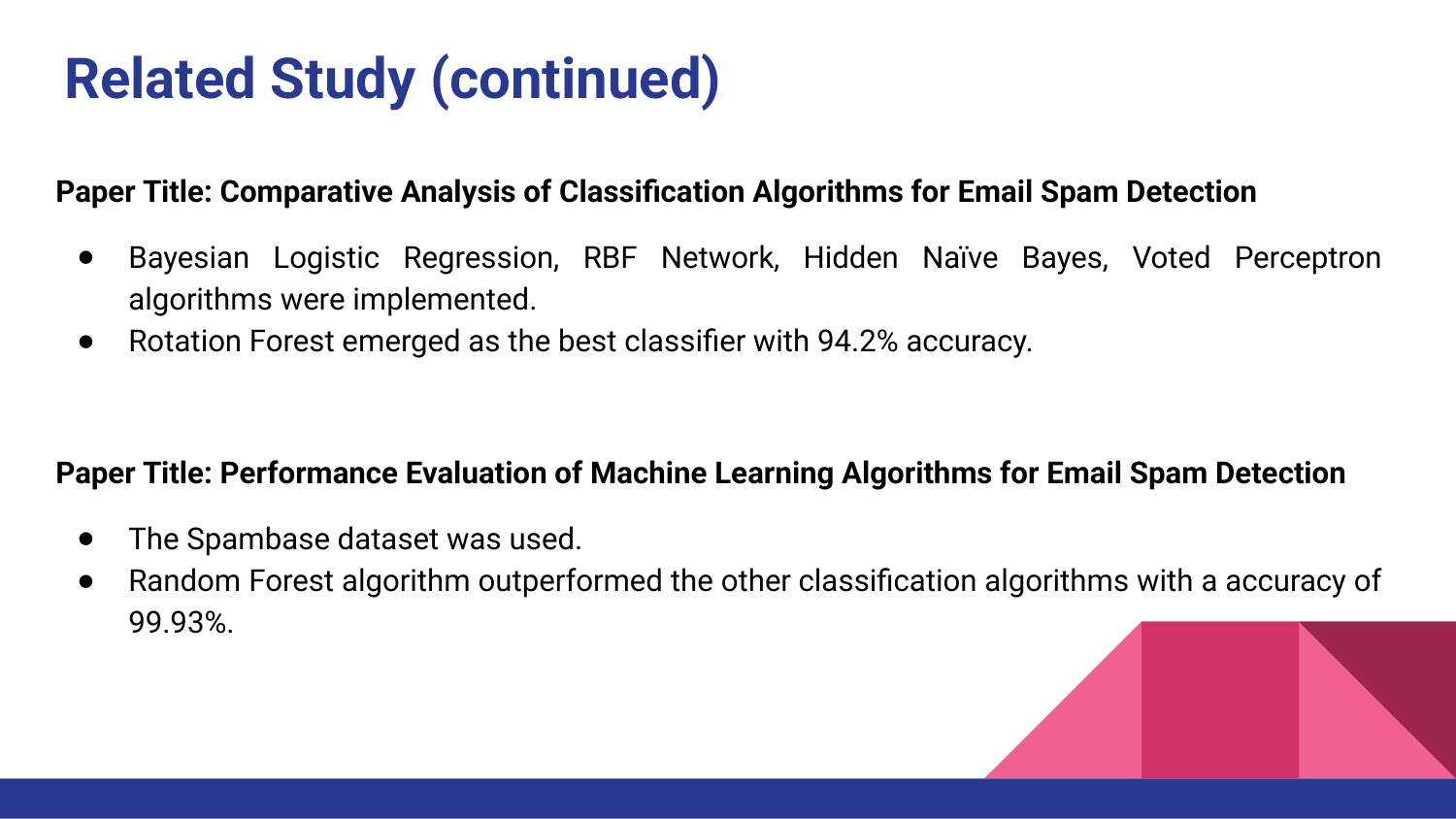

# Related Study (continued)
Paper Title: Comparative Analysis of Classification Algorithms for Email Spam Detection
Bayesian Logistic Regression, RBF Network, Hidden Naïve Bayes, Voted Perceptron algorithms were implemented.
Rotation Forest emerged as the best classifier with 94.2% accuracy.

Paper Title: Performance Evaluation of Machine Learning Algorithms for Email Spam Detection
The Spambase dataset was used.
Random Forest algorithm outperformed the other classification algorithms with a accuracy of 99.93%.